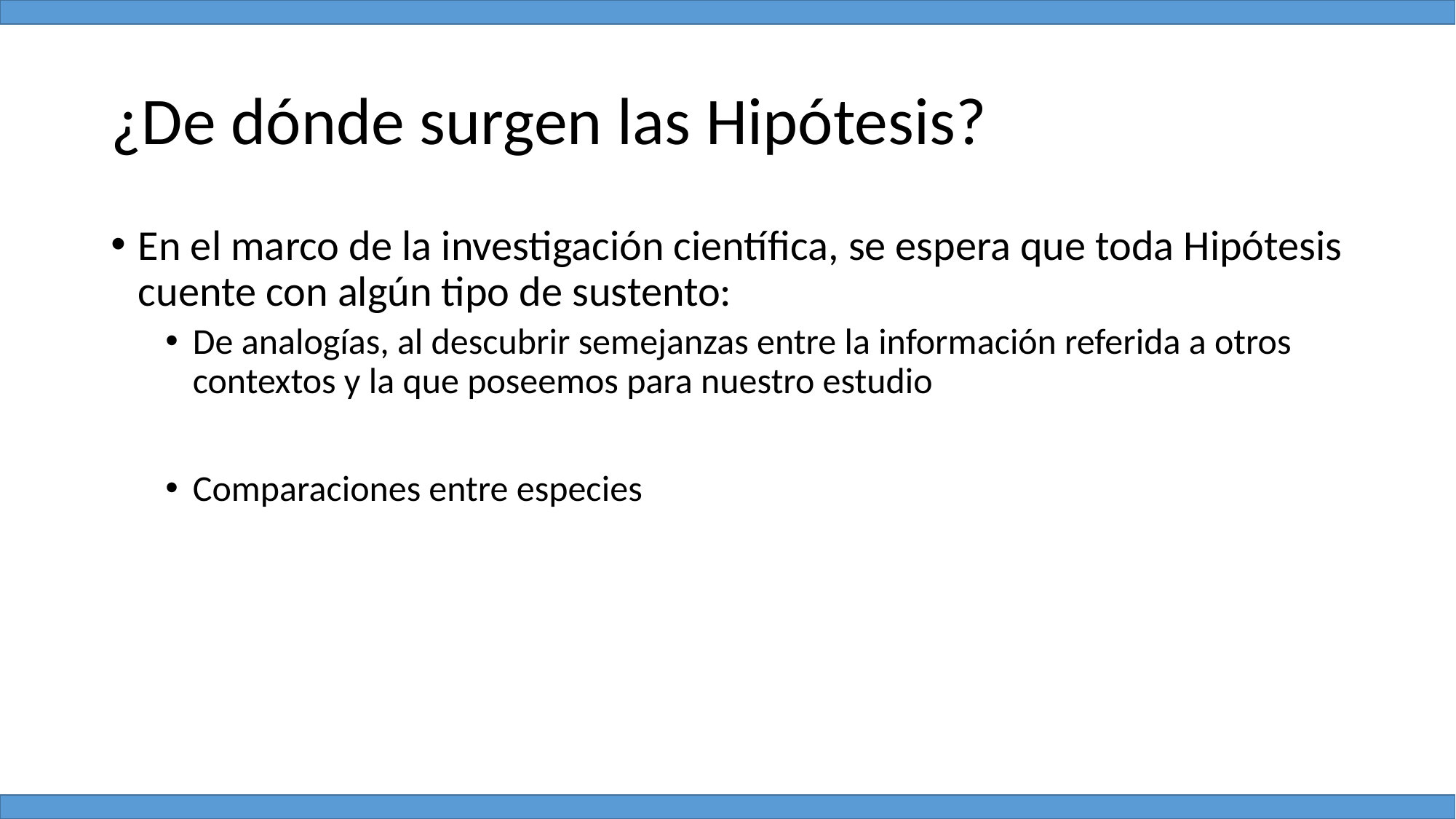

# ¿De dónde surgen las Hipótesis?
En el marco de la investigación científica, se espera que toda Hipótesis cuente con algún tipo de sustento:
De analogías, al descubrir semejanzas entre la información referida a otros contextos y la que poseemos para nuestro estudio

Comparaciones entre especies